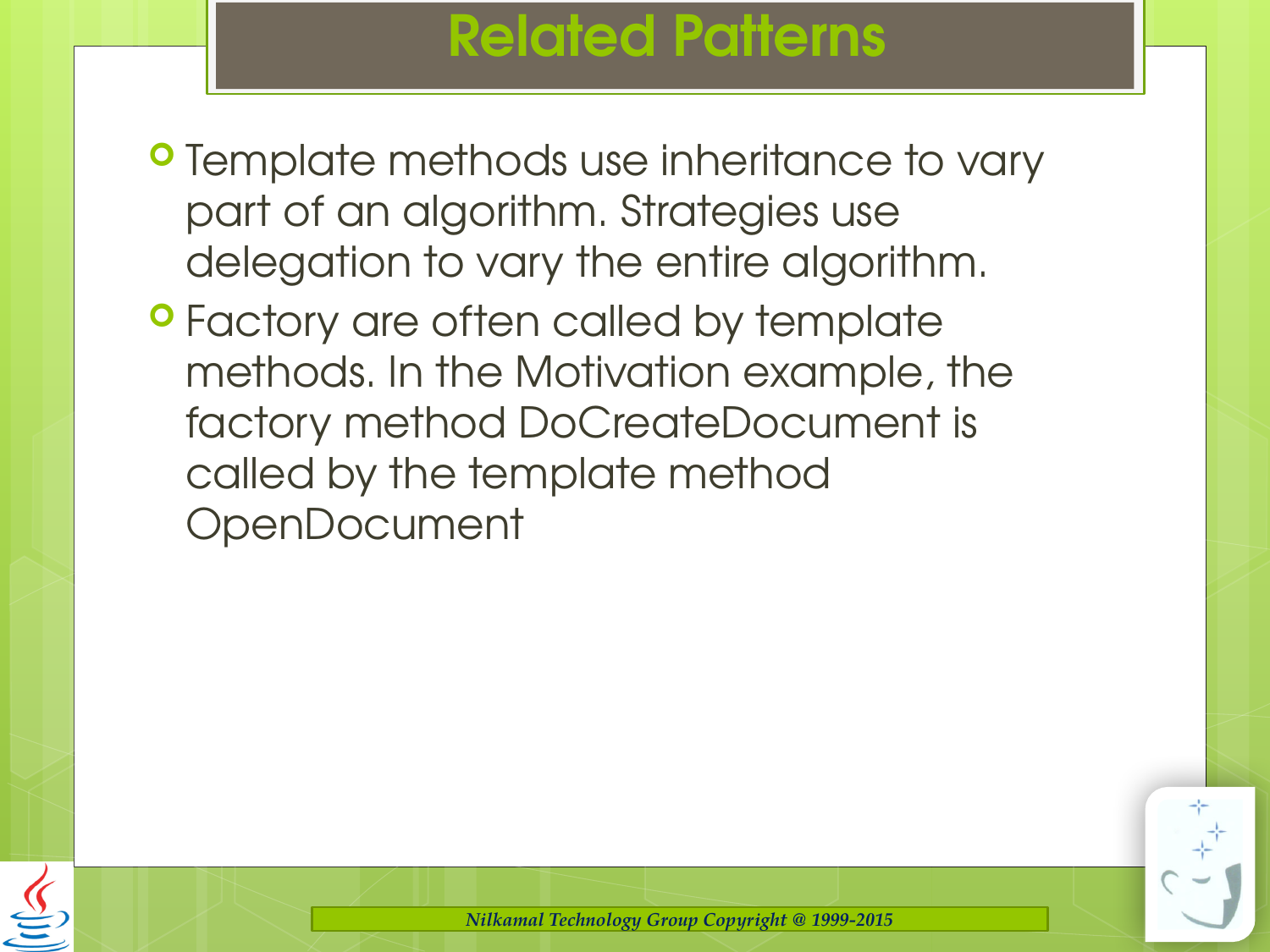

# Related Patterns
Template methods use inheritance to vary part of an algorithm. Strategies use delegation to vary the entire algorithm.
Factory are often called by template methods. In the Motivation example, the factory method DoCreateDocument is called by the template method OpenDocument